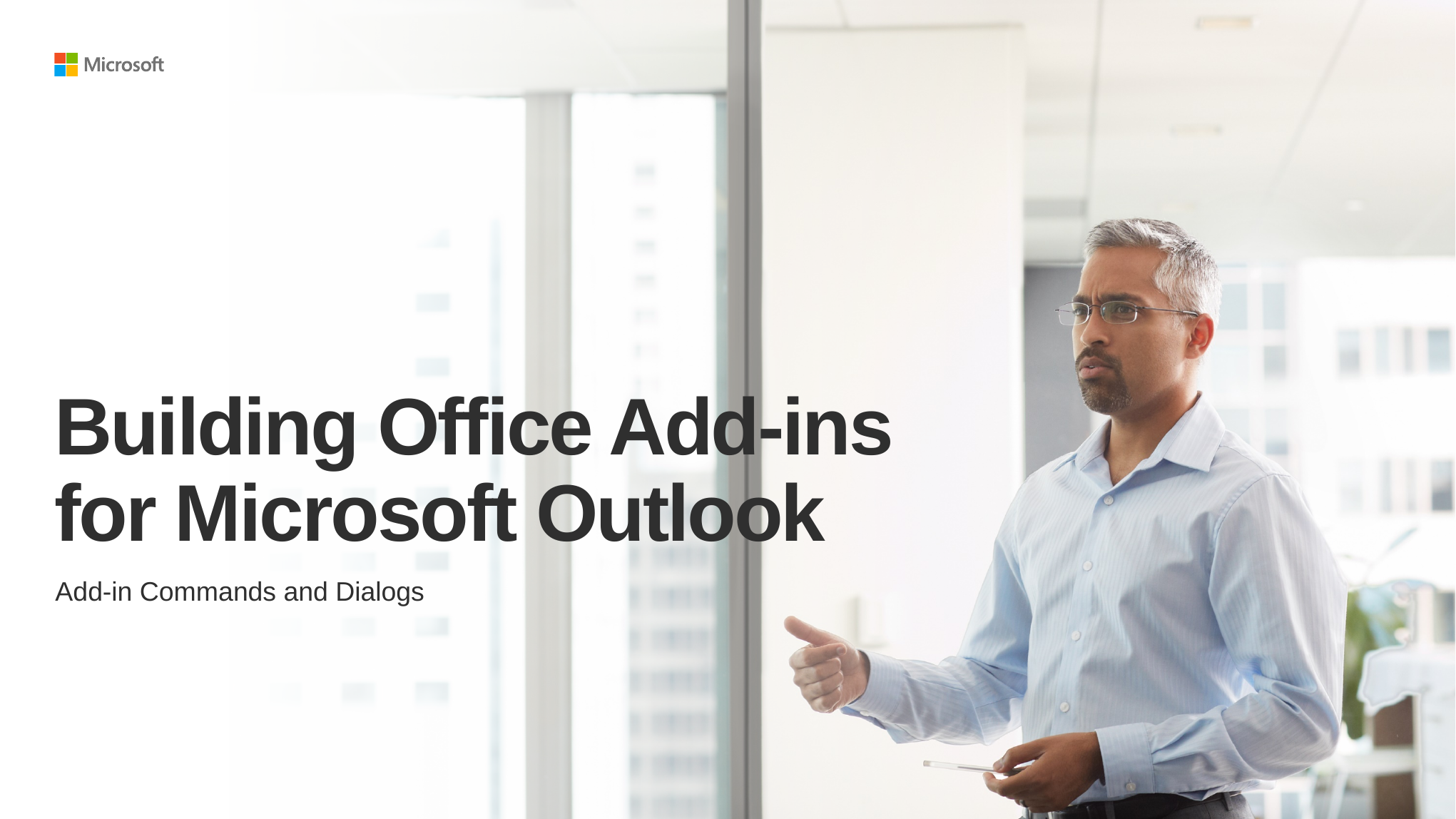

# Building Office Add-ins for Microsoft Outlook
Add-in Commands and Dialogs